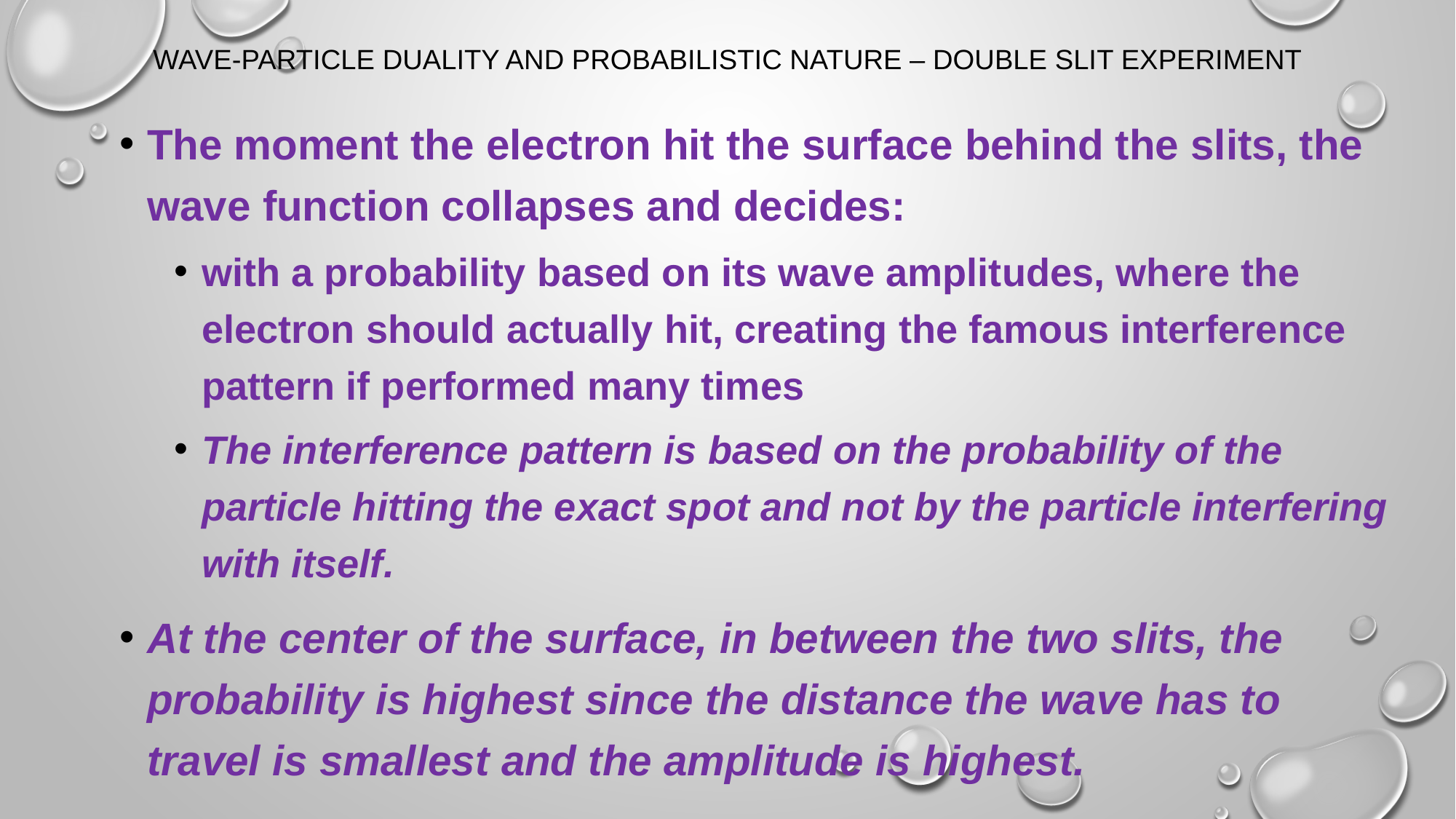

# Wave-particle duality and probabilistic nature – double slit experiment
The moment the electron hit the surface behind the slits, the wave function collapses and decides:
with a probability based on its wave amplitudes, where the electron should actually hit, creating the famous interference pattern if performed many times
The interference pattern is based on the probability of the particle hitting the exact spot and not by the particle interfering with itself.
At the center of the surface, in between the two slits, the probability is highest since the distance the wave has to travel is smallest and the amplitude is highest.